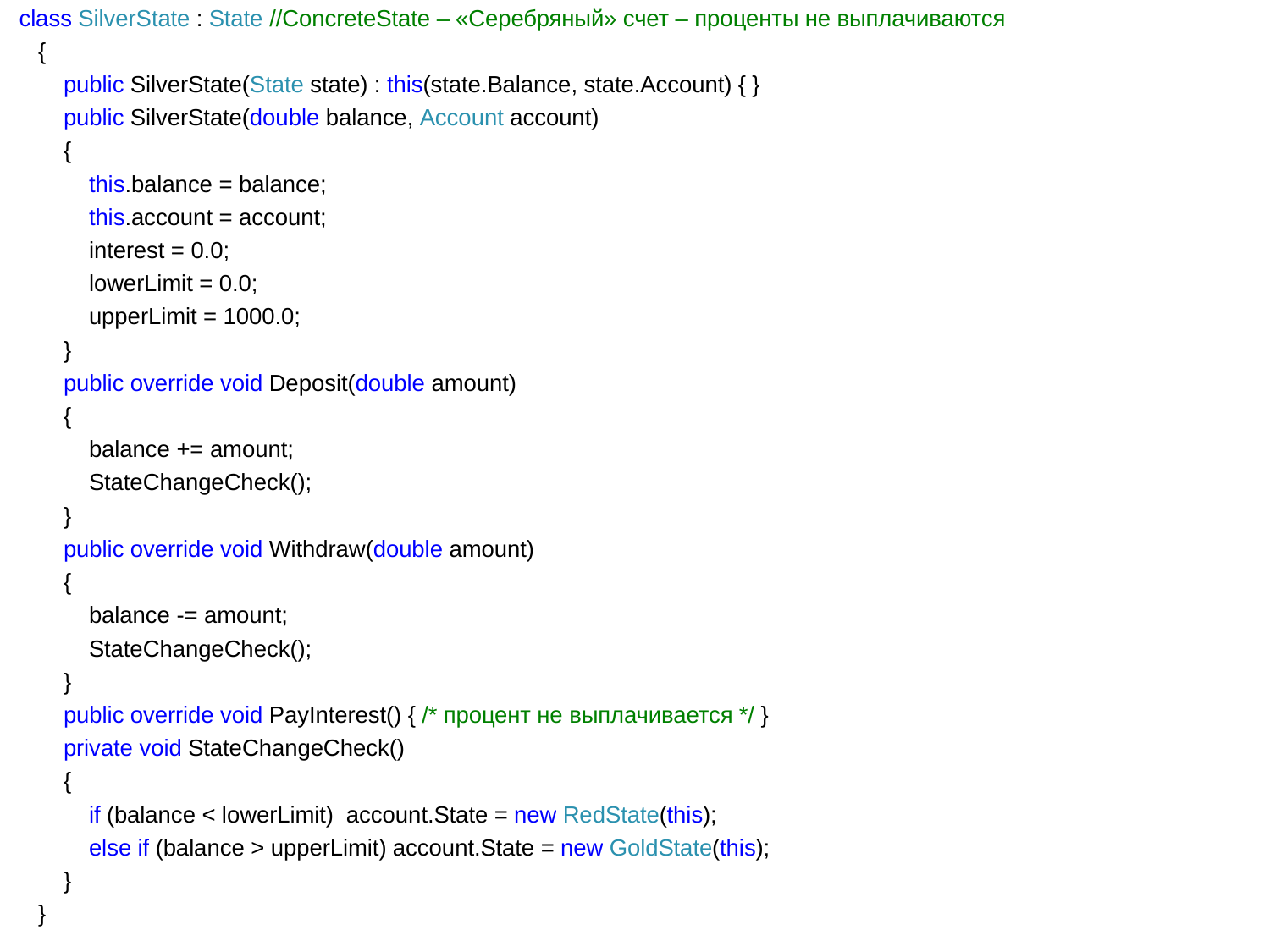

class SilverState : State //ConcreteState – «Серебряный» счет – проценты не выплачиваются
    {
        public SilverState(State state) : this(state.Balance, state.Account) { }
        public SilverState(double balance, Account account)
        {
            this.balance = balance;
            this.account = account;
            interest = 0.0;
            lowerLimit = 0.0;
            upperLimit = 1000.0;
        }
        public override void Deposit(double amount)
        {
            balance += amount;
            StateChangeCheck();
        }
        public override void Withdraw(double amount)
        {
            balance -= amount;
            StateChangeCheck();
        }
        public override void PayInterest() { /* процент не выплачивается */ }
        private void StateChangeCheck()
        {
            if (balance < lowerLimit)  account.State = new RedState(this);
            else if (balance > upperLimit) account.State = new GoldState(this);
        }
    }